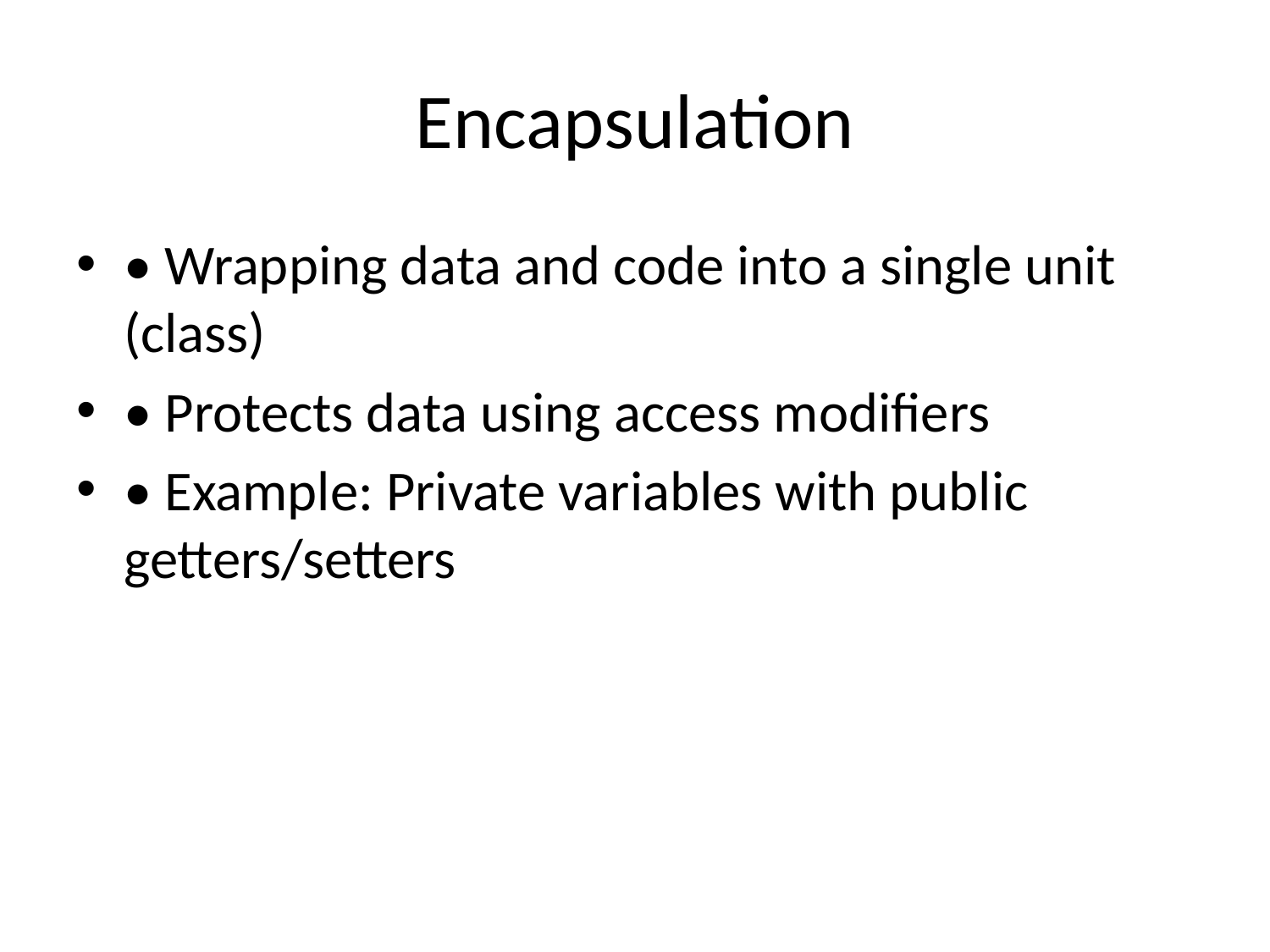

# Encapsulation
• Wrapping data and code into a single unit (class)
• Protects data using access modifiers
• Example: Private variables with public getters/setters